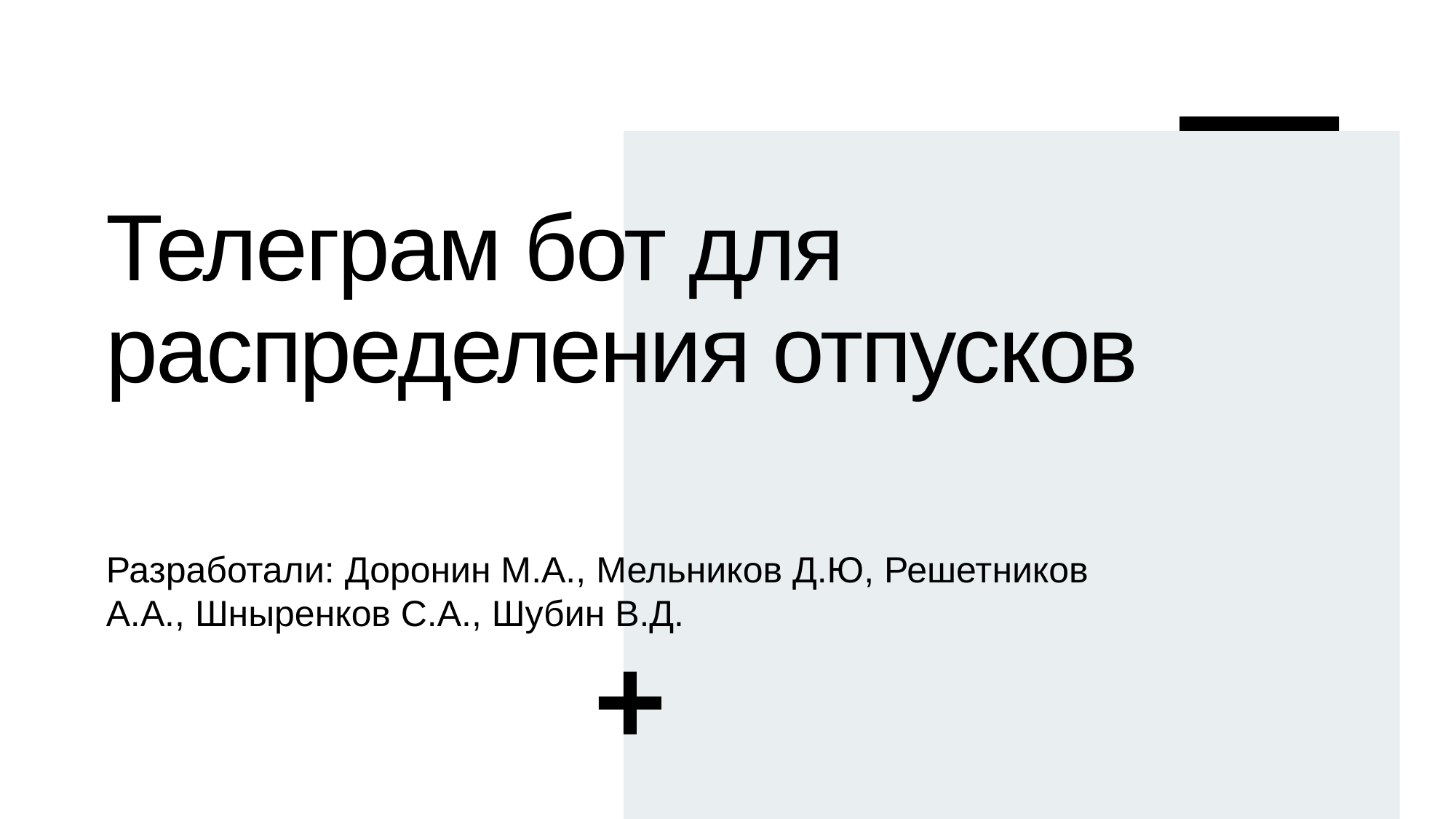

# Телеграм бот для распределения отпусков
Разработали: Доронин М.А., Мельников Д.Ю, Решетников А.А., Шныренков С.А., Шубин В.Д.